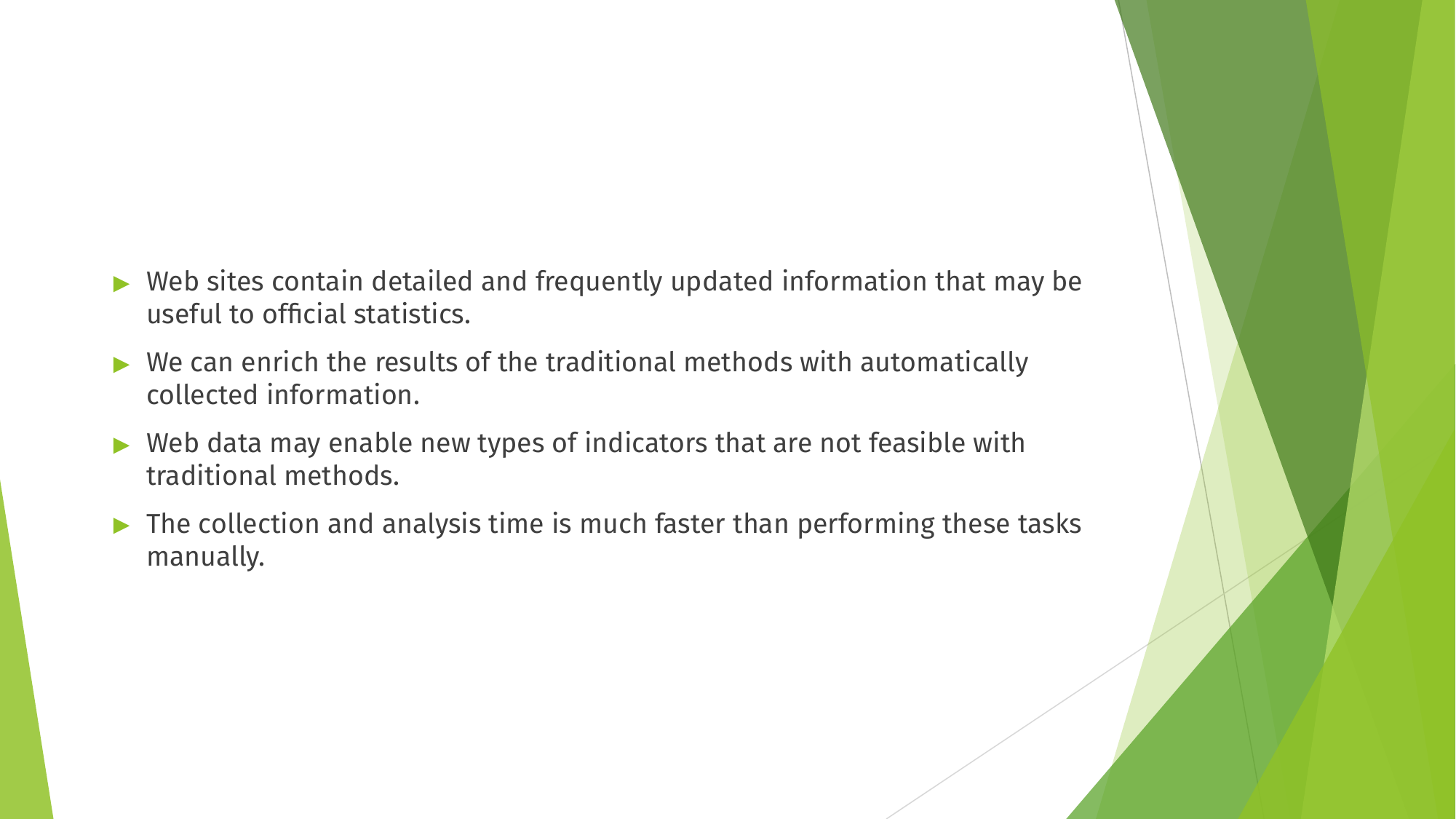

#
Web sites contain detailed and frequently updated information that may be useful to official statistics.
We can enrich the results of the traditional methods with automatically collected information.
Web data may enable new types of indicators that are not feasible with traditional methods.
The collection and analysis time is much faster than performing these tasks manually.